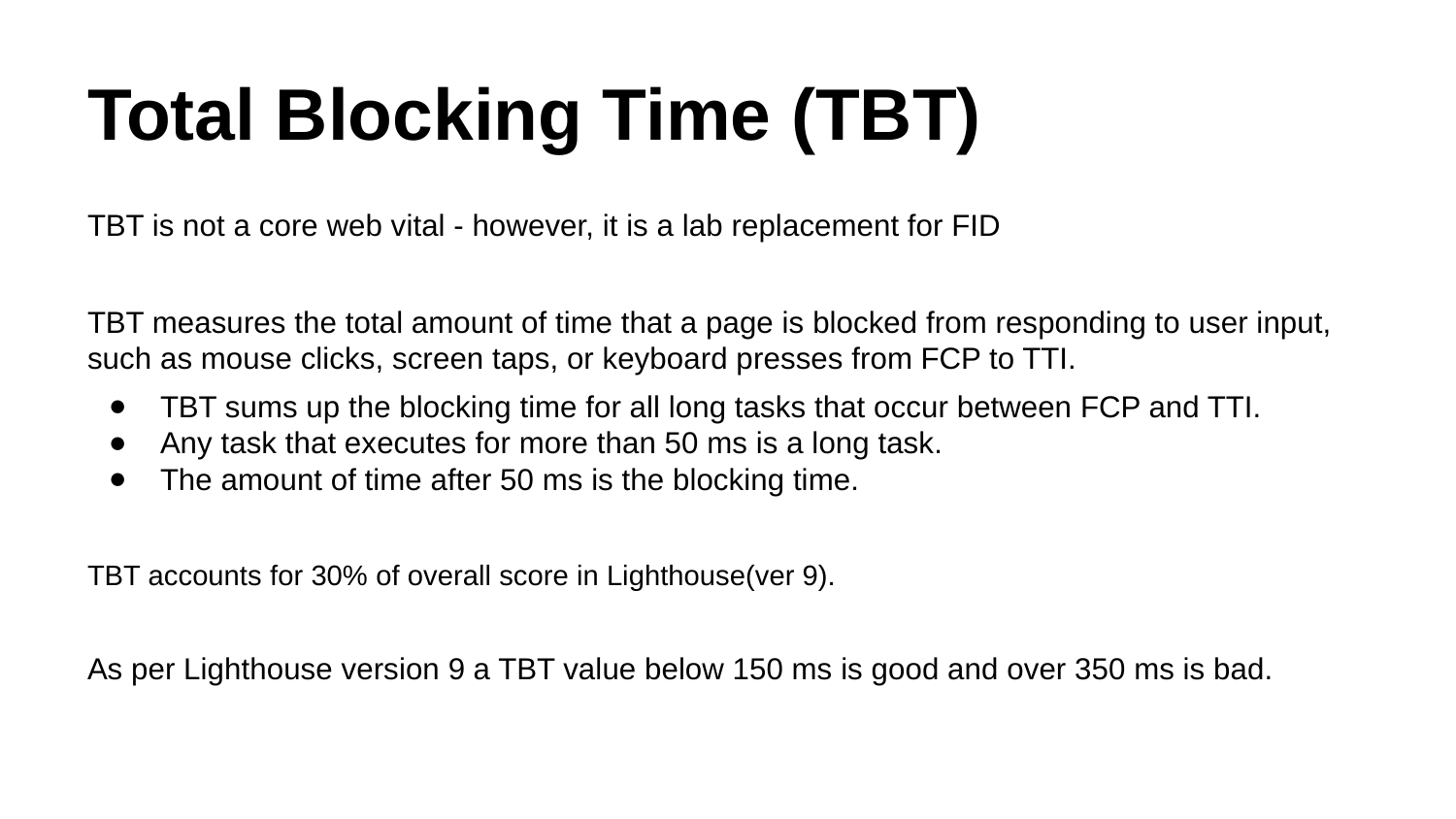

# Total Blocking Time (TBT)
TBT is not a core web vital - however, it is a lab replacement for FID

TBT measures the total amount of time that a page is blocked from responding to user input, such as mouse clicks, screen taps, or keyboard presses from FCP to TTI.
TBT sums up the blocking time for all long tasks that occur between FCP and TTI.
Any task that executes for more than 50 ms is a long task.
The amount of time after 50 ms is the blocking time.

TBT accounts for 30% of overall score in Lighthouse(ver 9).

As per Lighthouse version 9 a TBT value below 150 ms is good and over 350 ms is bad.